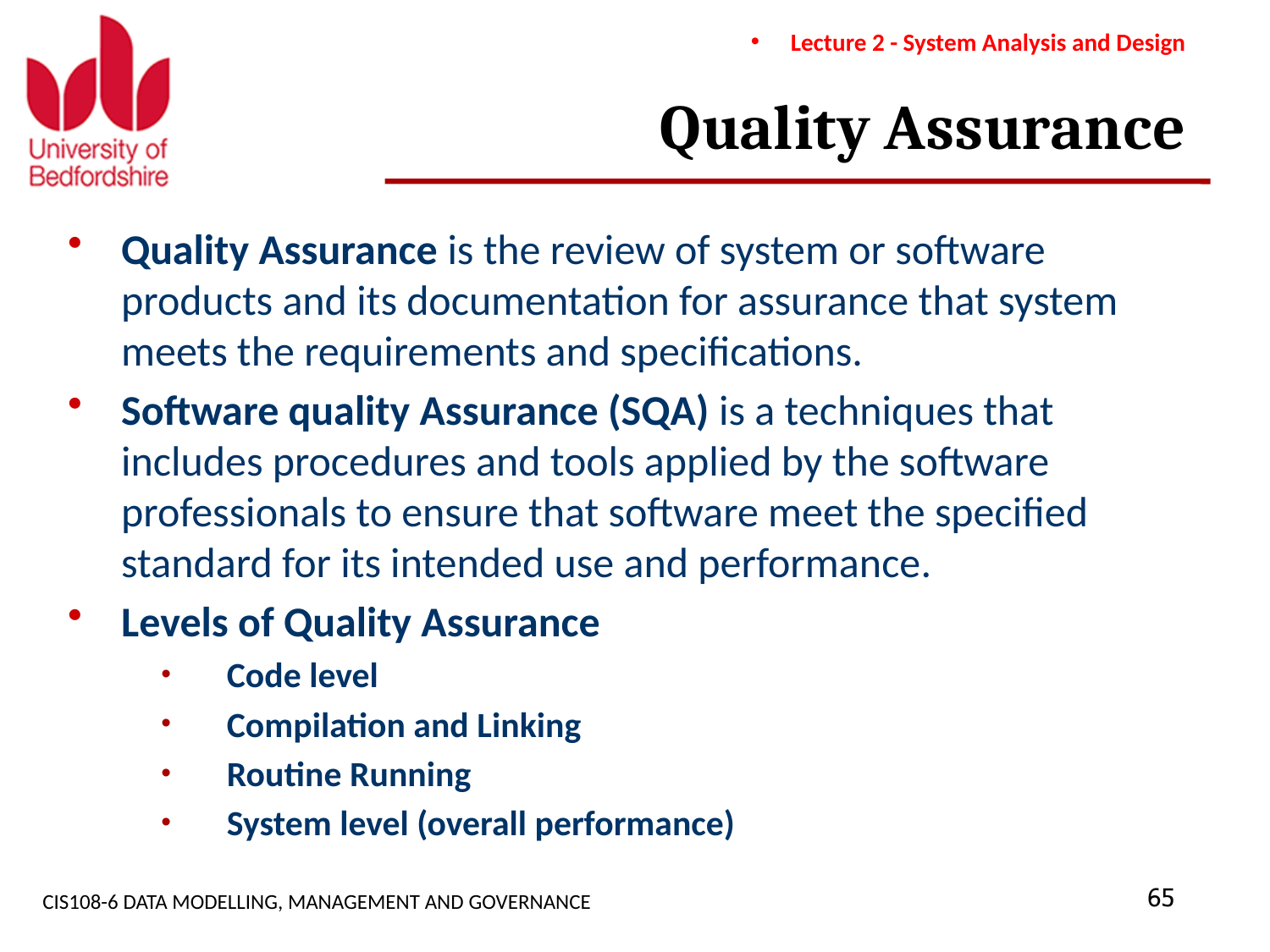

Lecture 2 - System Analysis and Design
# Quality Assurance
Quality Assurance is the review of system or software products and its documentation for assurance that system meets the requirements and specifications.
Software quality Assurance (SQA) is a techniques that includes procedures and tools applied by the software professionals to ensure that software meet the specified standard for its intended use and performance.
Levels of Quality Assurance
Code level
Compilation and Linking
Routine Running
System level (overall performance)

CIS108-6 DATA MODELLING, MANAGEMENT AND GOVERNANCE